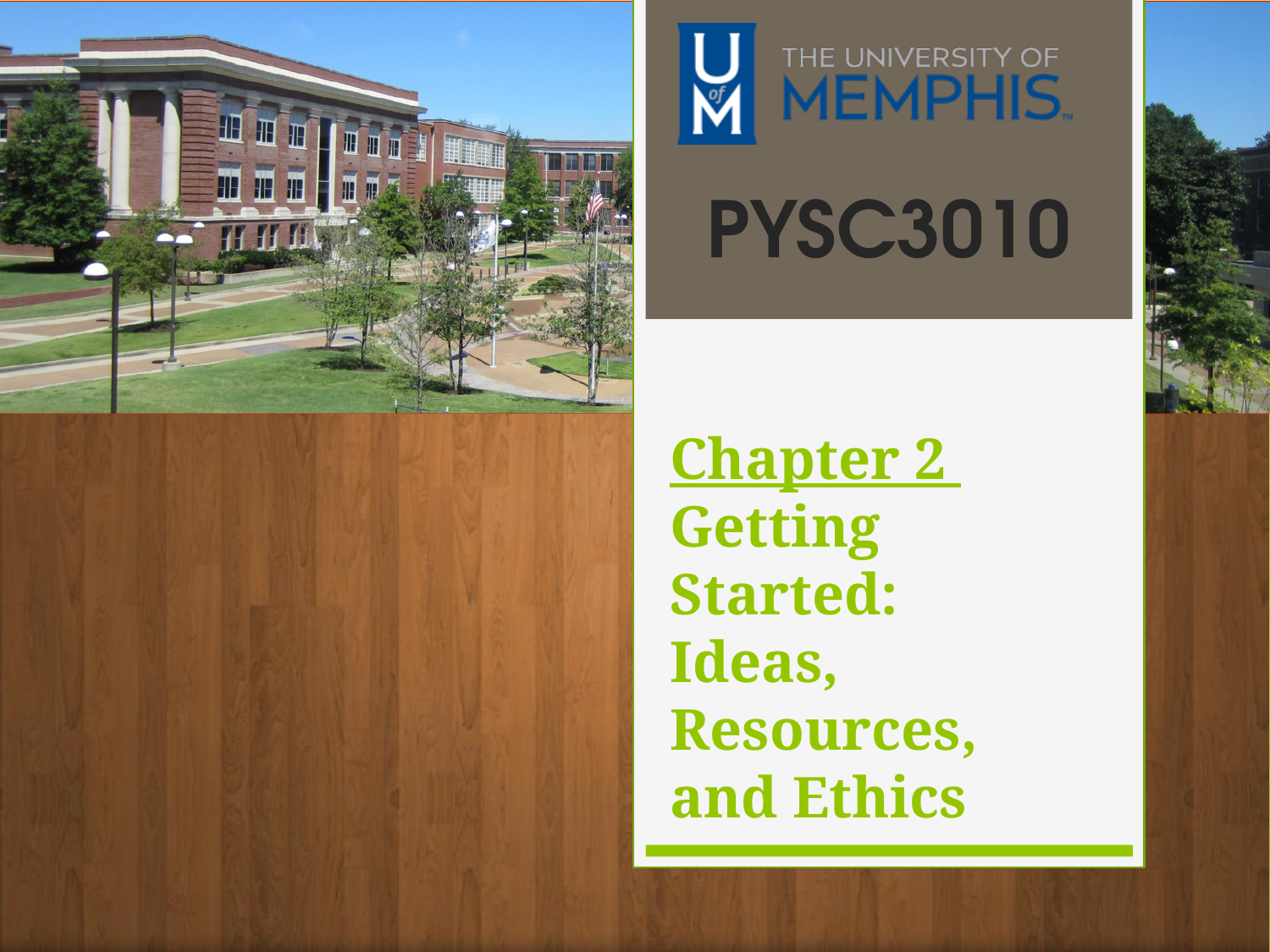

# Chapter 2 Getting Started: Ideas, Resources, and Ethics